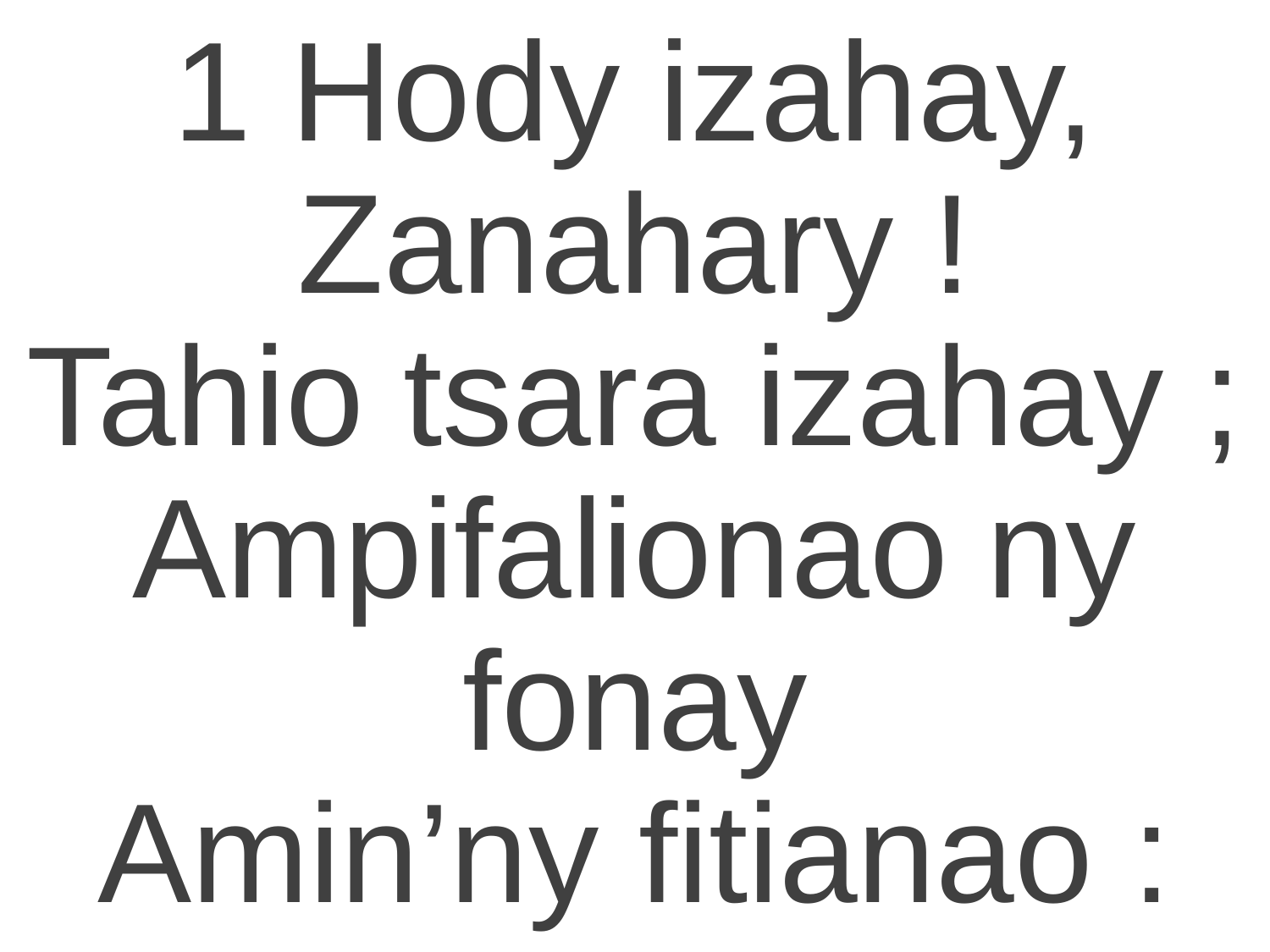

1 Hody izahay, Zanahary !
Tahio tsara izahay ;
Ampifalionao ny fonay
Amin’ny fitianao :